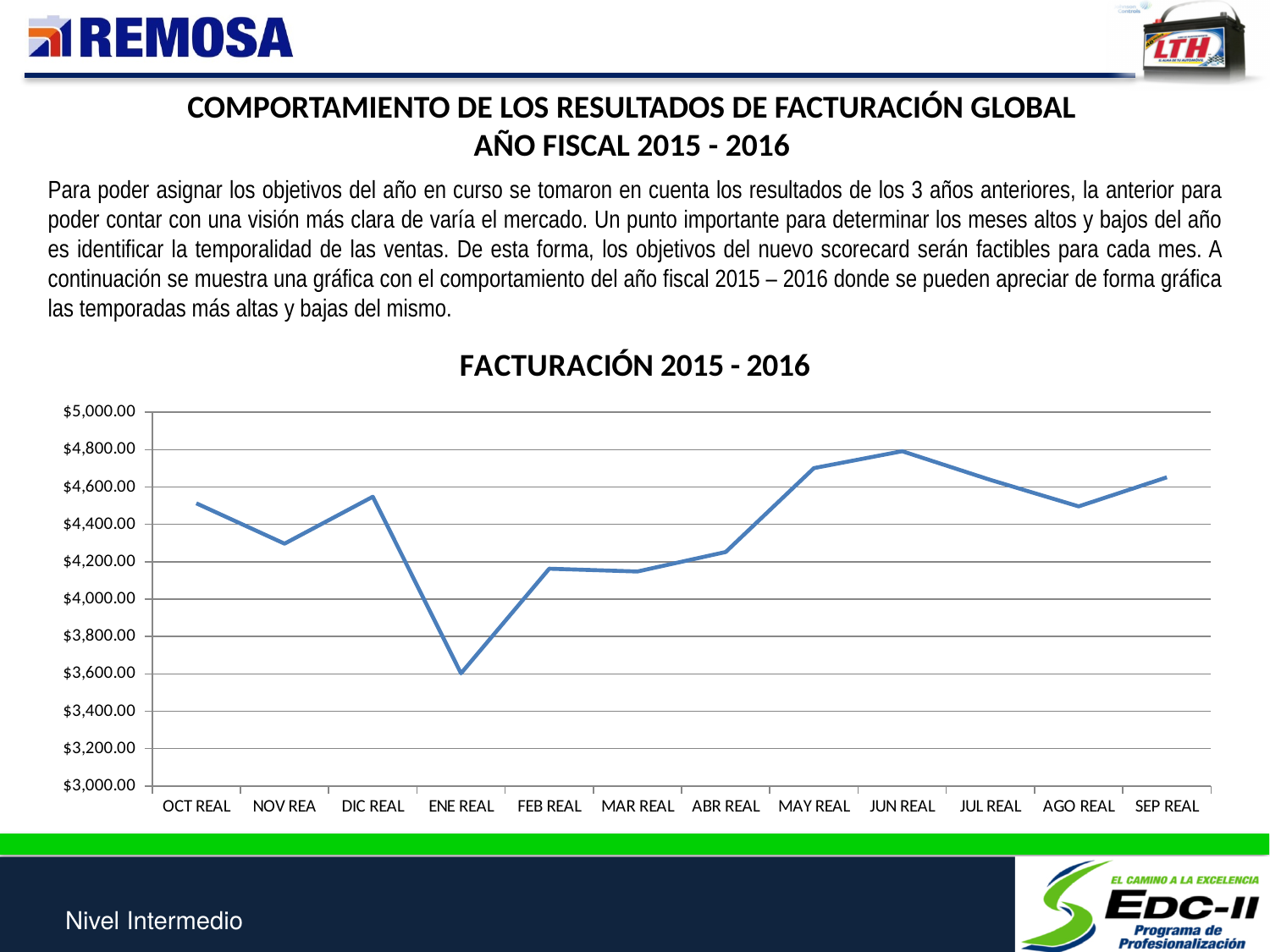

COMPORTAMIENTO DE LOS RESULTADOS DE FACTURACIÓN GLOBAL
AÑO FISCAL 2015 - 2016
Para poder asignar los objetivos del año en curso se tomaron en cuenta los resultados de los 3 años anteriores, la anterior para poder contar con una visión más clara de varía el mercado. Un punto importante para determinar los meses altos y bajos del año es identificar la temporalidad de las ventas. De esta forma, los objetivos del nuevo scorecard serán factibles para cada mes. A continuación se muestra una gráfica con el comportamiento del año fiscal 2015 – 2016 donde se pueden apreciar de forma gráfica las temporadas más altas y bajas del mismo.

### Chart: FACTURACIÓN 2015 - 2016

| Category |  |
|---|---|
| OCT REAL | 4512.91 |
| NOV REA | 4296.97 |
| DIC REAL | 4548.109 |
| ENE REAL | 3603.0 |
| FEB REAL | 4163.169999999999 |
| MAR REAL | 4148.049999999999 |
| ABR REAL | 4252.39 |
| MAY REAL | 4701.2300000000005 |
| JUN REAL | 4791.71 |
| JUL REAL | 4638.17 |
| AGO REAL | 4496.38 |
| SEP REAL | 4652.13 |